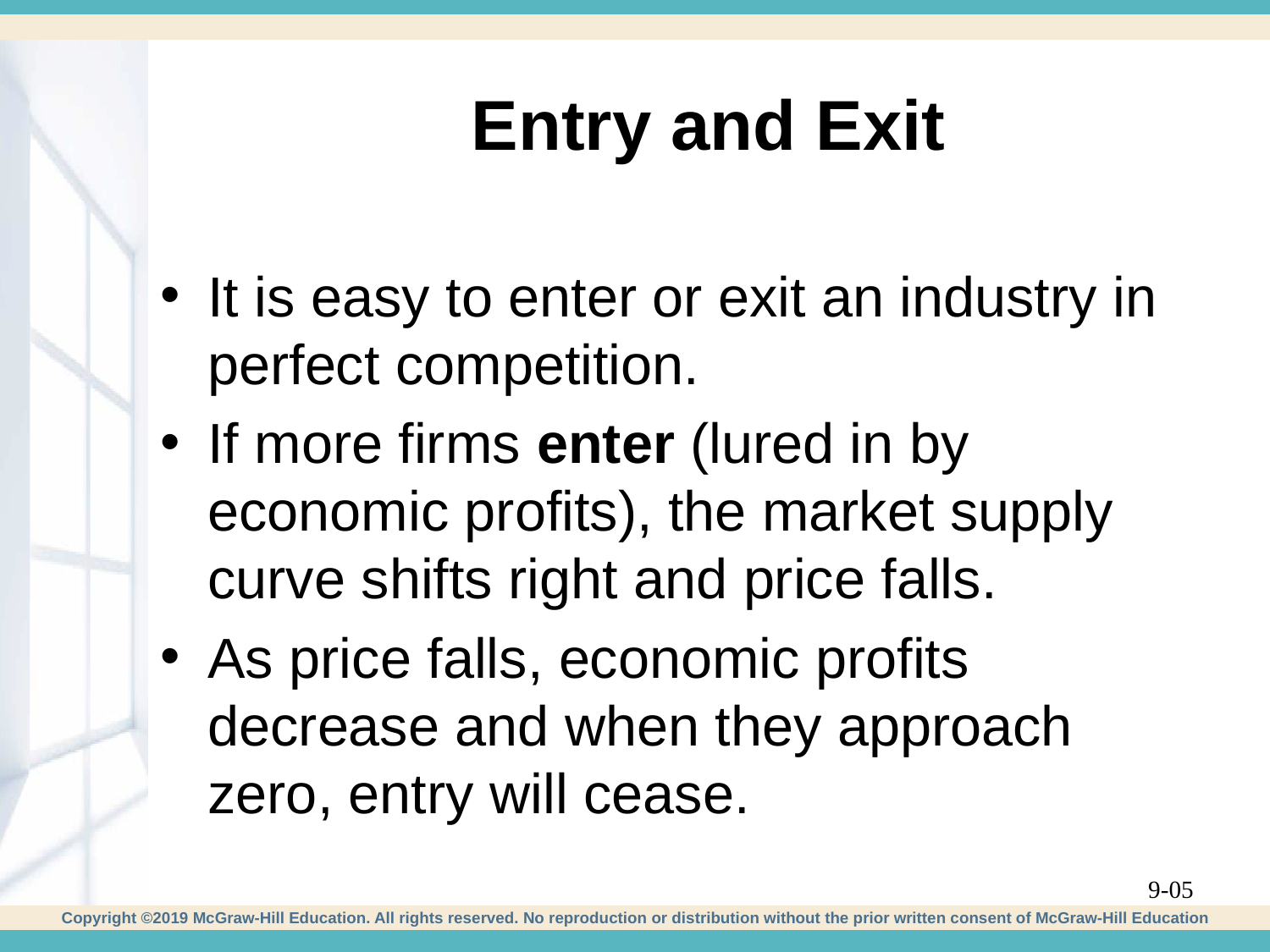

# Entry and Exit
It is easy to enter or exit an industry in perfect competition.
If more firms enter (lured in by economic profits), the market supply curve shifts right and price falls.
As price falls, economic profits decrease and when they approach zero, entry will cease.

9-05